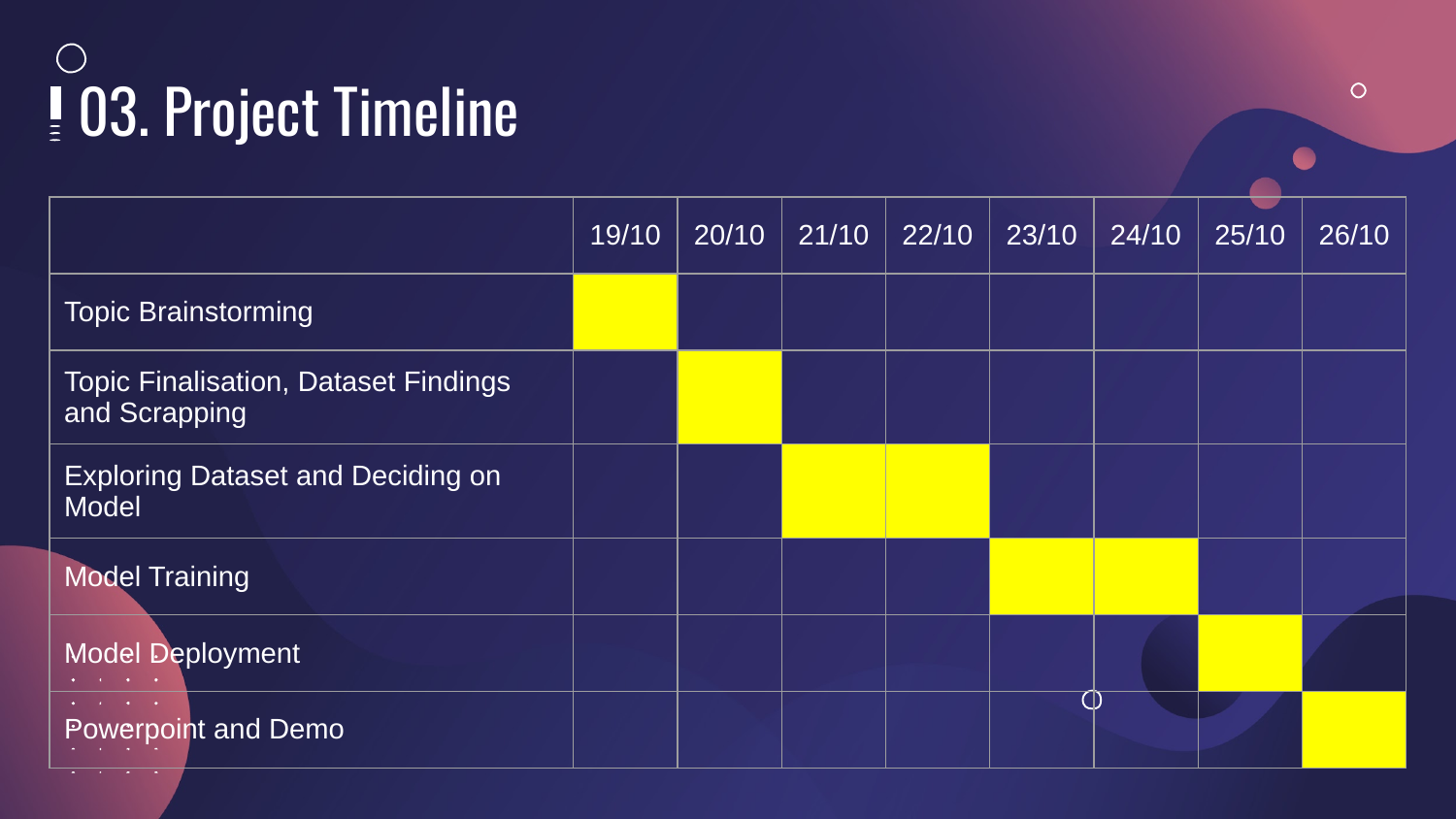

# 03. Project Timeline

|  | 19/10 | 20/10 | 21/10 | 22/10 | 23/10 | 24/10 | 25/10 | 26/10 |
| --- | --- | --- | --- | --- | --- | --- | --- | --- |
| Topic Brainstorming |  |  |  |  |  |  |  |  |
| Topic Finalisation, Dataset Findings and Scrapping |  |  |  |  |  |  |  |  |
| Exploring Dataset and Deciding on Model |  |  |  |  |  |  |  |  |
| Model Training |  |  |  |  |  |  |  |  |
| Model Deployment |  |  |  |  |  |  |  |  |
| Powerpoint and Demo |  |  |  |  |  |  |  |  |